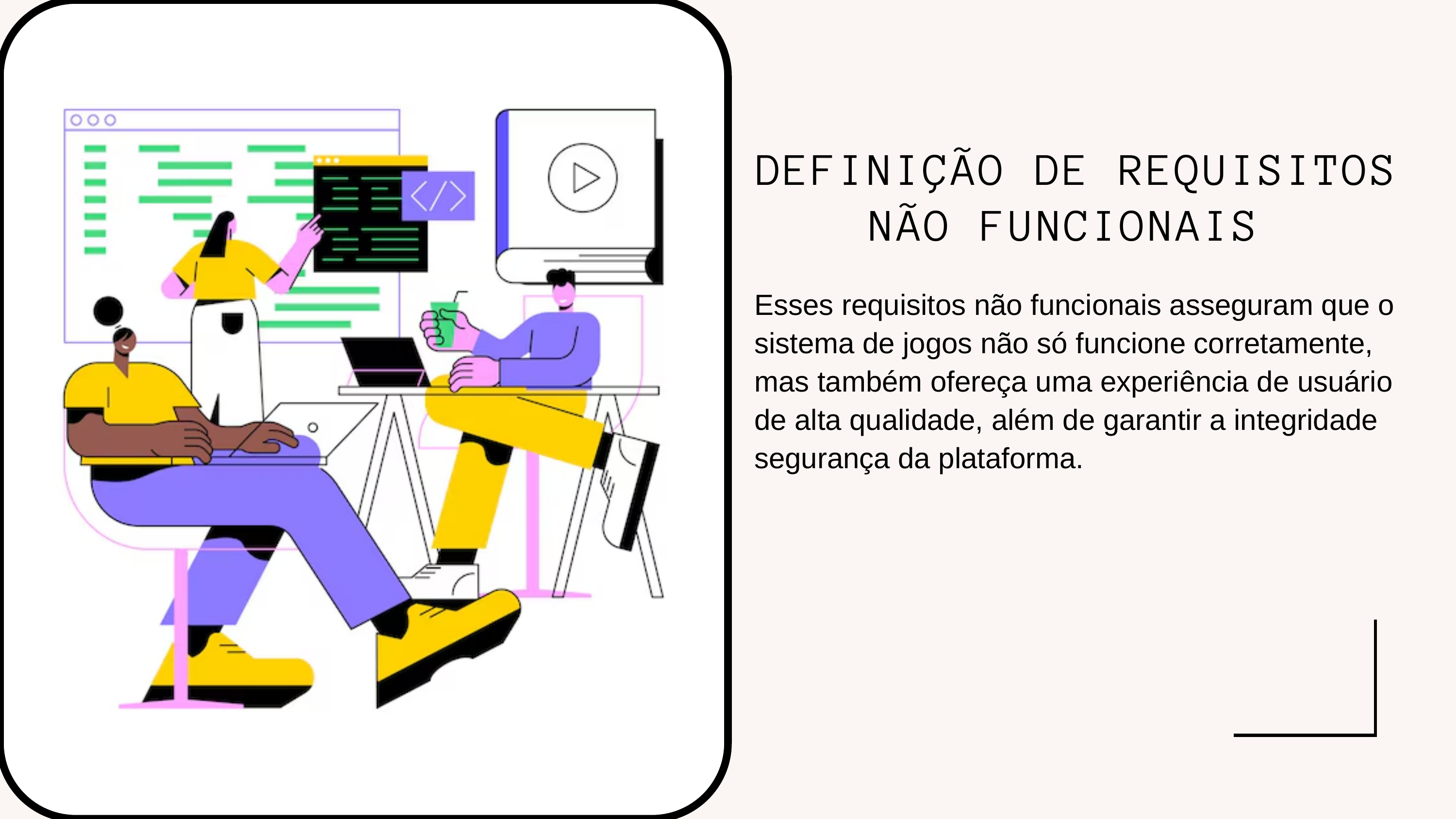

DEFINIÇÃO DE REQUISITOS NÃO FUNCIONAIS

Esses requisitos não funcionais asseguram que o sistema de jogos não só funcione corretamente, mas também ofereça uma experiência de usuário de alta qualidade, além de garantir a integridade segurança da plataforma.